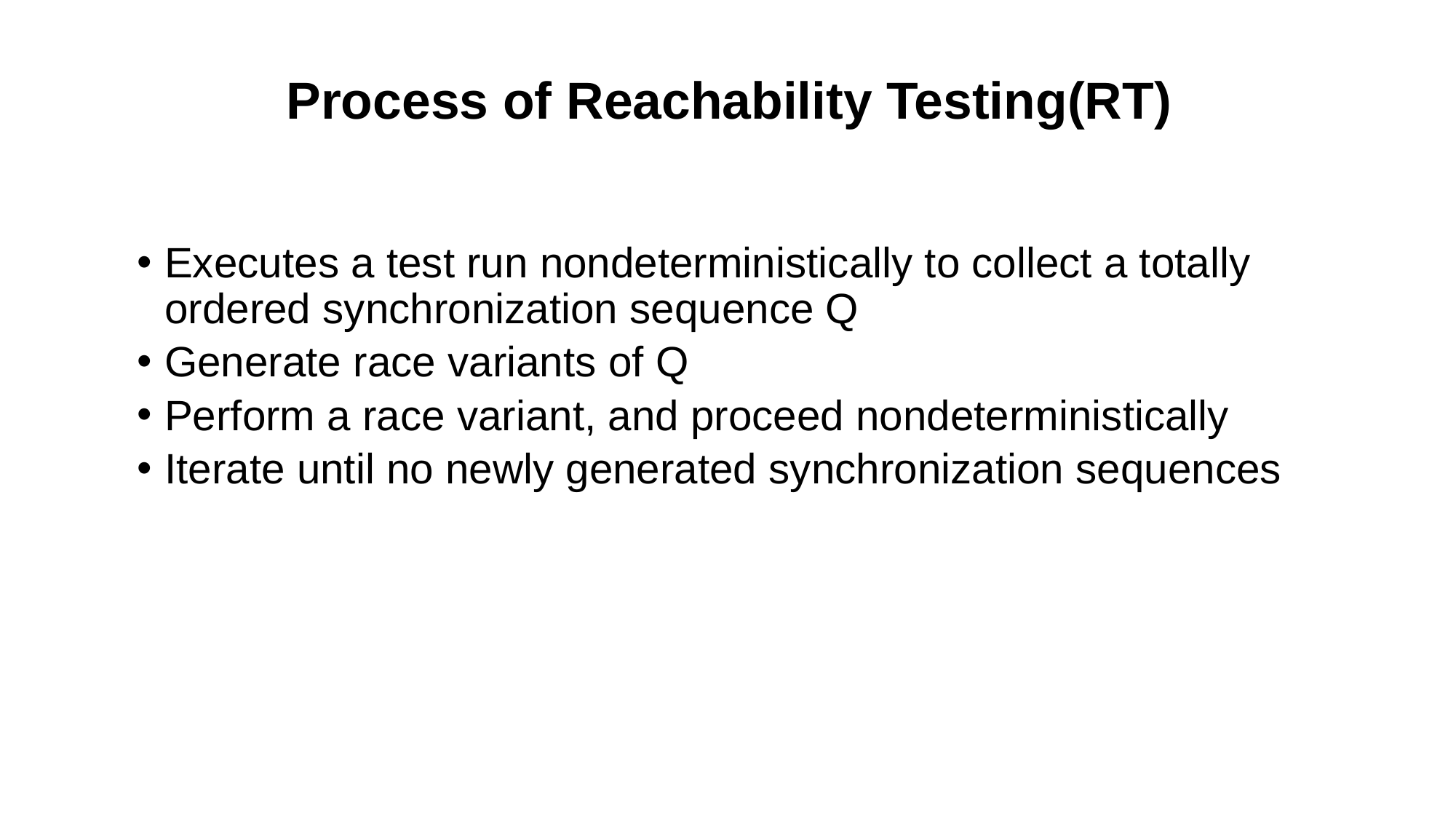

# Process of Reachability Testing(RT)
Executes a test run nondeterministically to collect a totally ordered synchronization sequence Q
Generate race variants of Q
Perform a race variant, and proceed nondeterministically
Iterate until no newly generated synchronization sequences